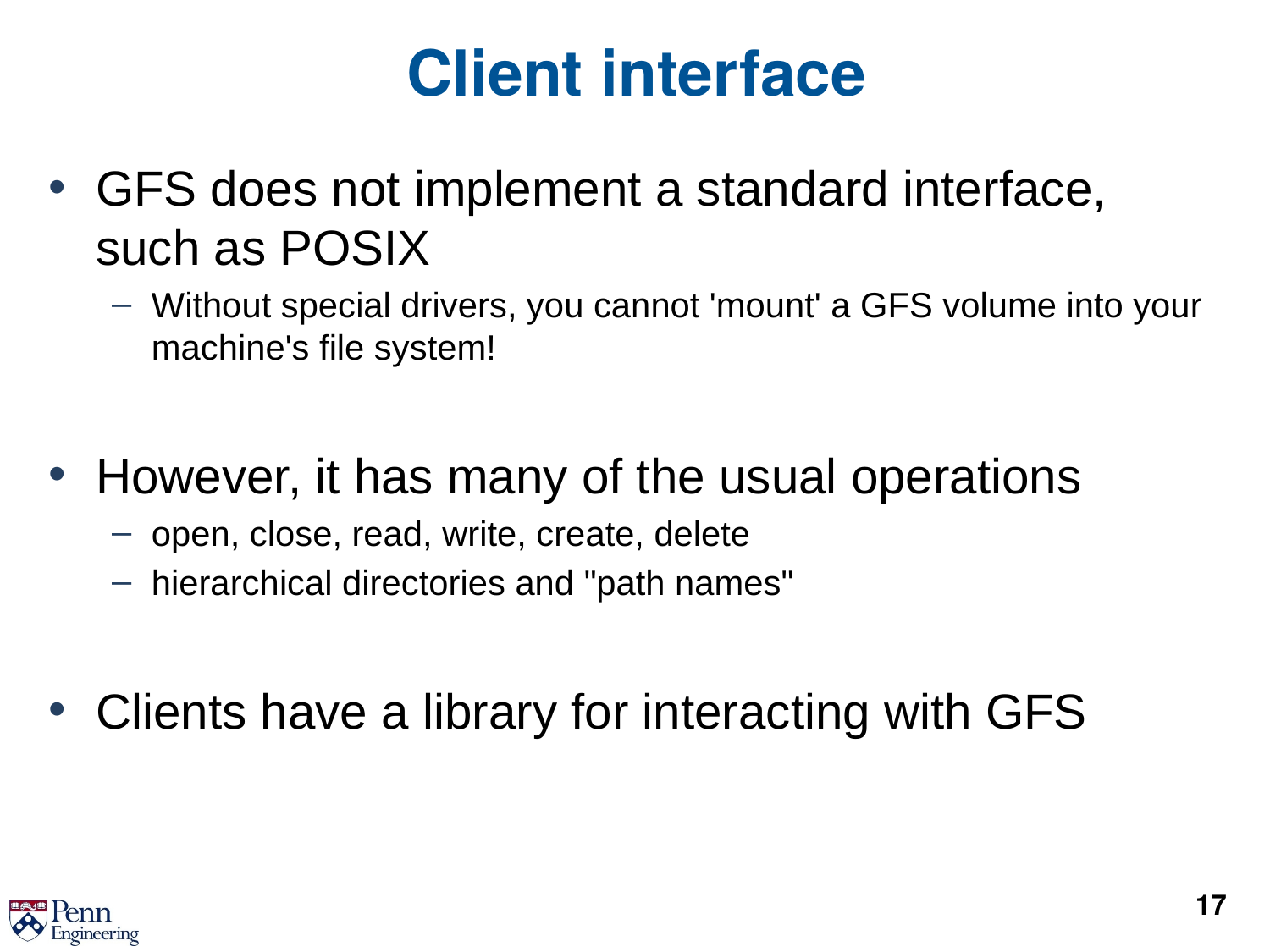

# Client interface
GFS does not implement a standard interface, such as POSIX
Without special drivers, you cannot 'mount' a GFS volume into your machine's file system!

However, it has many of the usual operations
open, close, read, write, create, delete
hierarchical directories and "path names"

Clients have a library for interacting with GFS
17